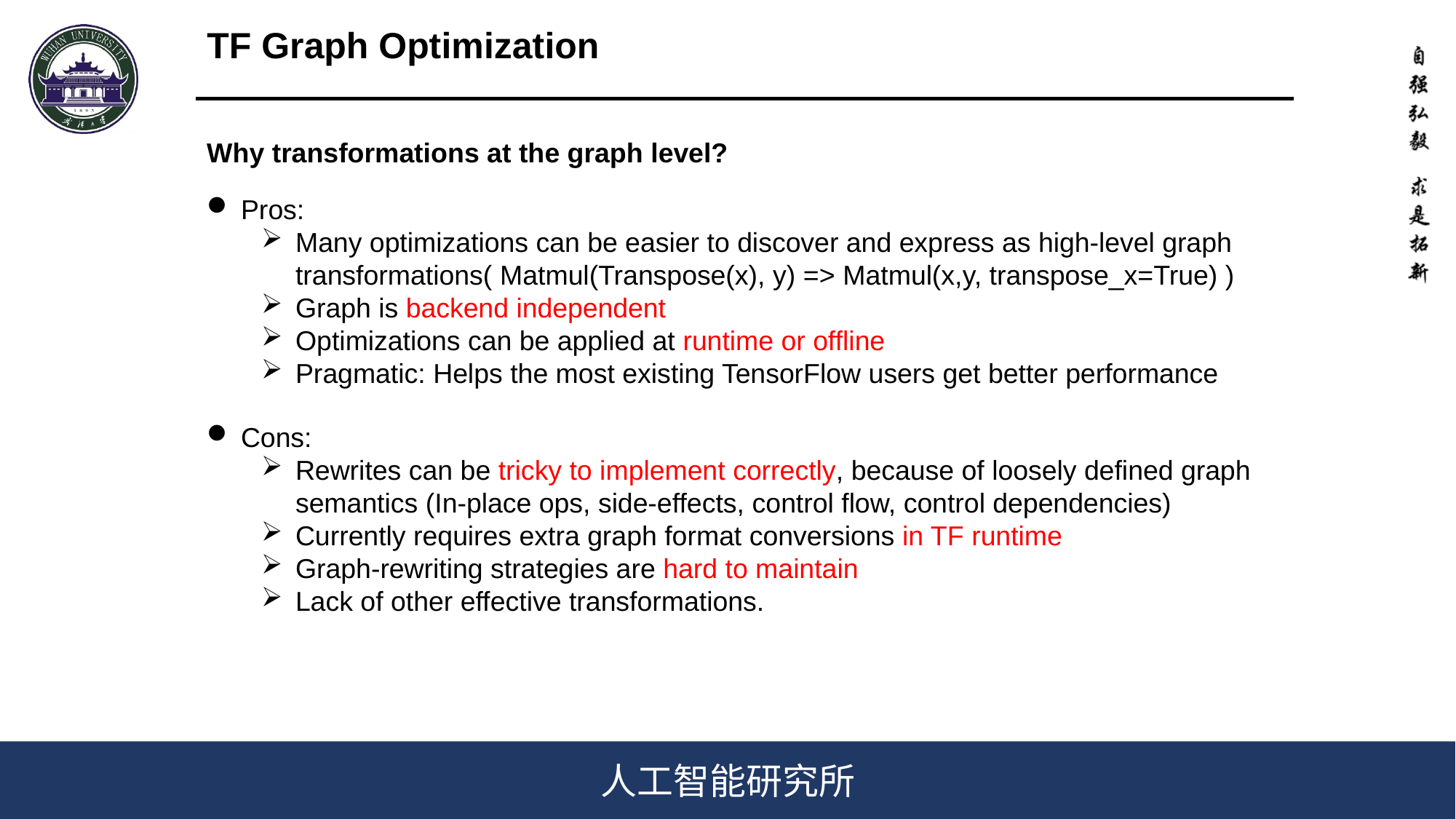

# TF Graph Optimization
Why transformations at the graph level?
Pros:
Many optimizations can be easier to discover and express as high-level graph transformations( Matmul(Transpose(x), y) => Matmul(x,y, transpose_x=True) )
Graph is backend independent
Optimizations can be applied at runtime or offline
Pragmatic: Helps the most existing TensorFlow users get better performance
Cons:
Rewrites can be tricky to implement correctly, because of loosely defined graph semantics (In-place ops, side-effects, control flow, control dependencies)
Currently requires extra graph format conversions in TF runtime
Graph-rewriting strategies are hard to maintain
Lack of other effective transformations.
7